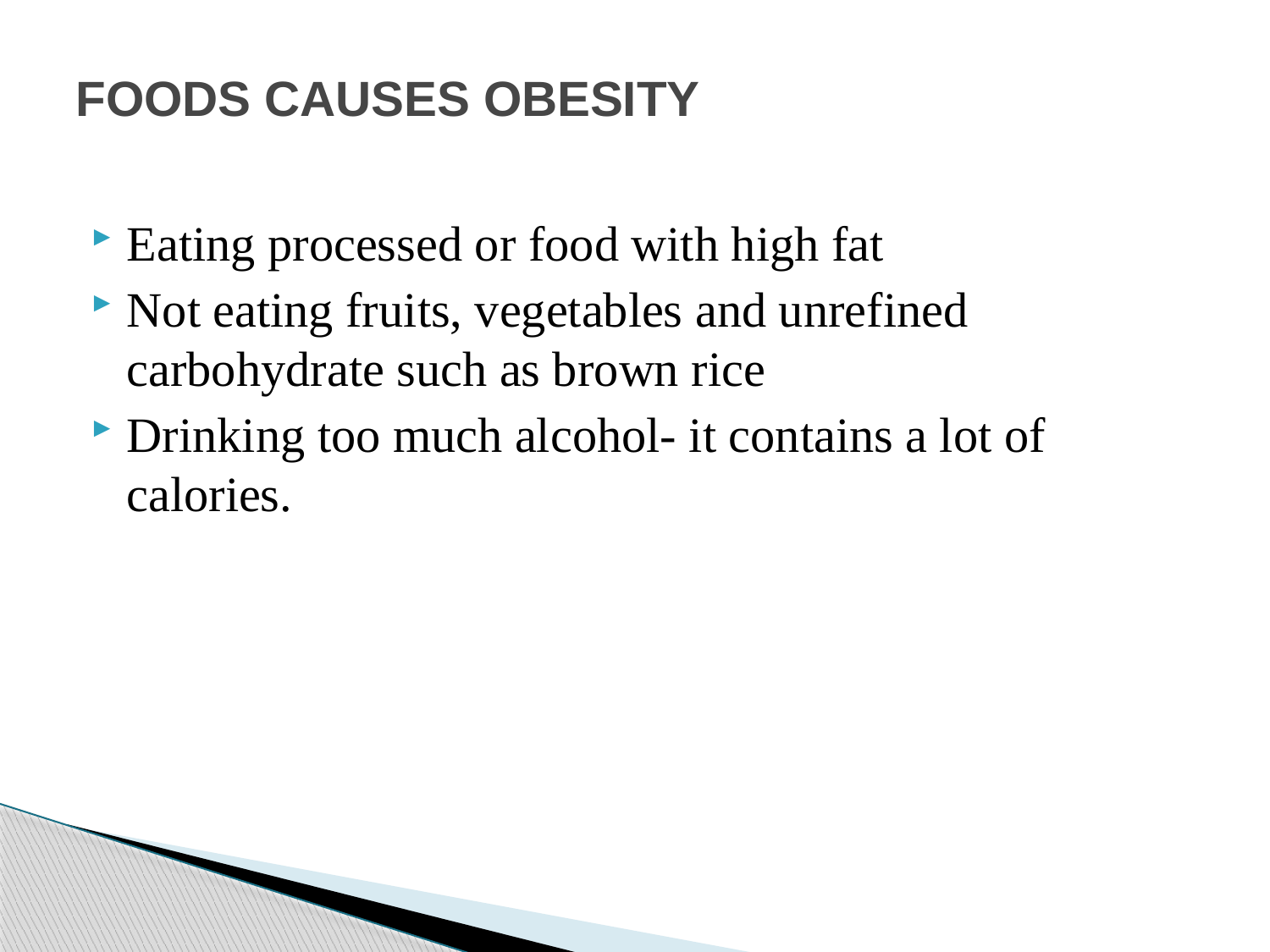

# FOODS CAUSES OBESITY
Eating processed or food with high fat
Not eating fruits, vegetables and unrefined carbohydrate such as brown rice
Drinking too much alcohol- it contains a lot of calories.